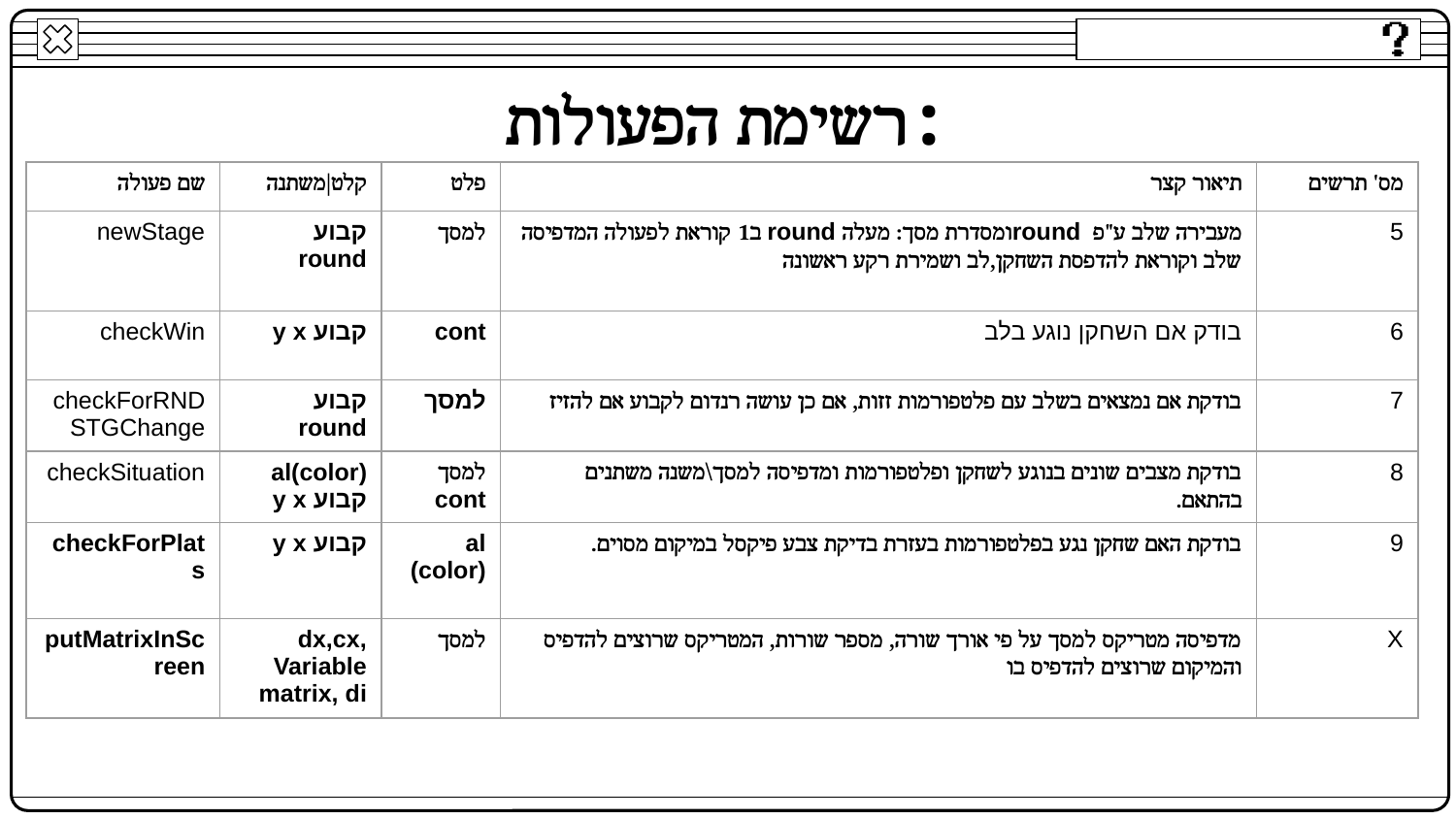

# רשימת הפעולות:
| שם פעולה | קלט|משתנה | פלט | תיאור קצר | מס' תרשים |
| --- | --- | --- | --- | --- |
| newStage | קבוע round | למסך | מעבירה שלב ע"פ roundומסדרת מסך: מעלה round ב1 קוראת לפעולה המדפיסה שלב וקוראת להדפסת השחקן,לב ושמירת רקע ראשונה | 5 |
| checkWin | קבוע y x | cont | בודק אם השחקן נוגע בלב | 6 |
| checkForRNDSTGChange | קבוע round | למסך | בודקת אם נמצאים בשלב עם פלטפורמות זזות, אם כן עושה רנדום לקבוע אם להזיז | 7 |
| checkSituation | al(color) קבוע y x | למסך cont | בודקת מצבים שונים בנוגע לשחקן ופלטפורמות ומדפיסה למסך\משנה משתנים בהתאם. | 8 |
| checkForPlats | קבוע y x | al (color) | בודקת האם שחקן נגע בפלטפורמות בעזרת בדיקת צבע פיקסל במיקום מסוים. | 9 |
| putMatrixInScreen | dx,cx, Variable matrix, di | למסך | מדפיסה מטריקס למסך על פי אורך שורה, מספר שורות, המטריקס שרוצים להדפיס והמיקום שרוצים להדפיס בו | X |